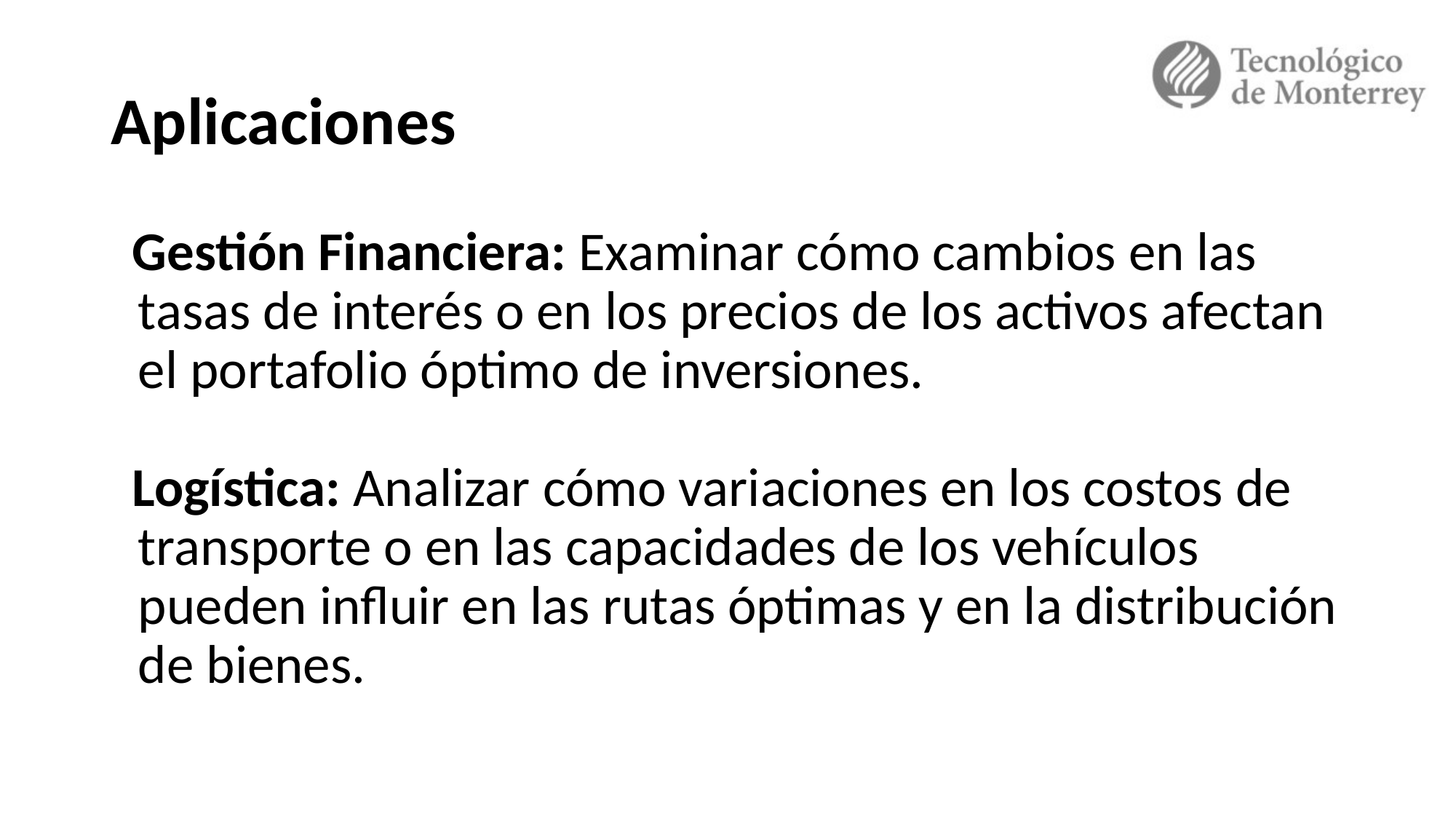

# Aplicaciones
Gestión Financiera: Examinar cómo cambios en las tasas de interés o en los precios de los activos afectan el portafolio óptimo de inversiones.

Logística: Analizar cómo variaciones en los costos de transporte o en las capacidades de los vehículos pueden influir en las rutas óptimas y en la distribución de bienes.